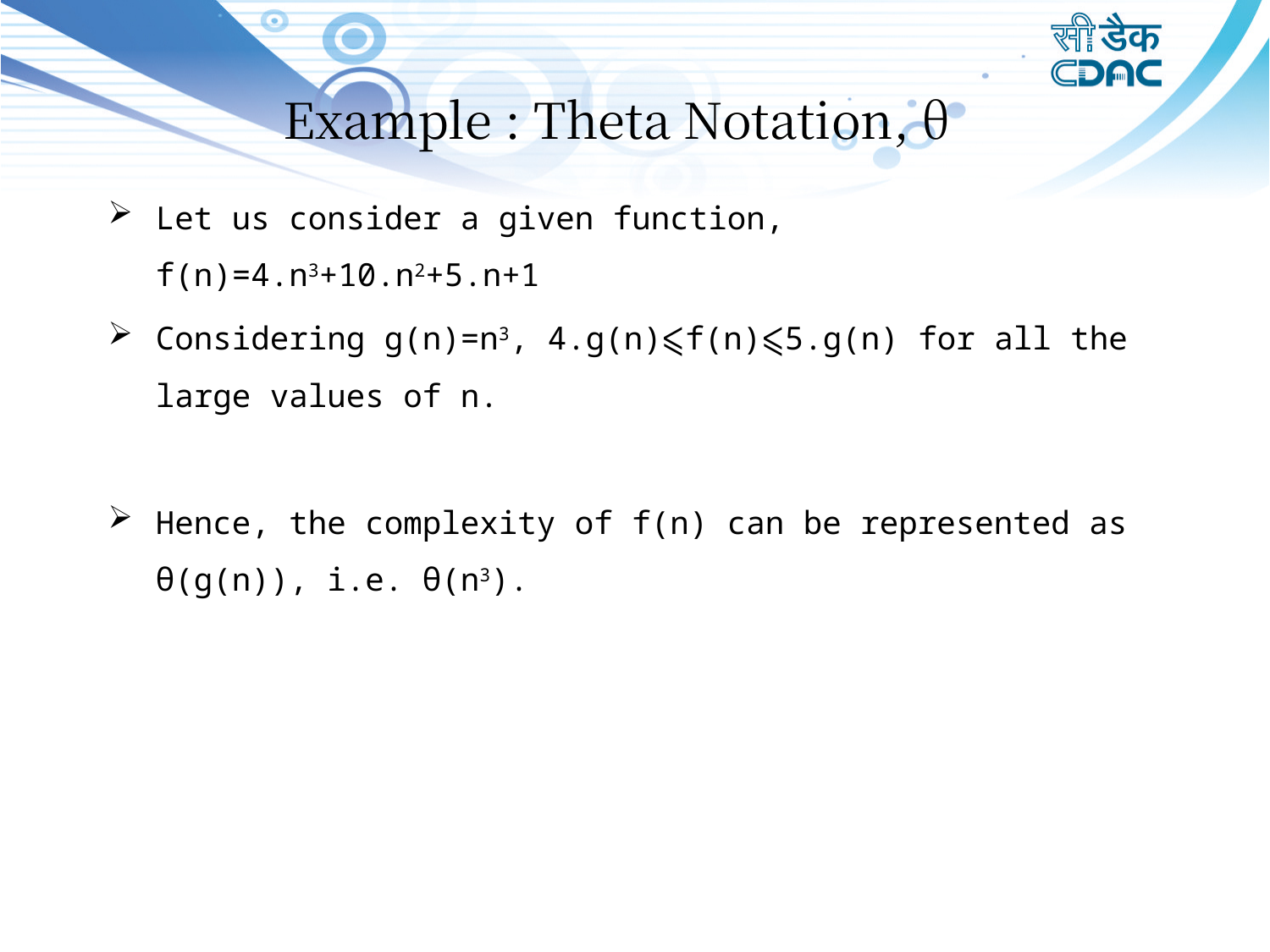

# Example : Theta Notation, θ
Let us consider a given function, f(n)=4.n3+10.n2+5.n+1
Considering g(n)=n3, 4.g(n)⩽f(n)⩽5.g(n) for all the large values of n.

Hence, the complexity of f(n) can be represented as θ(g(n)), i.e. θ(n3).